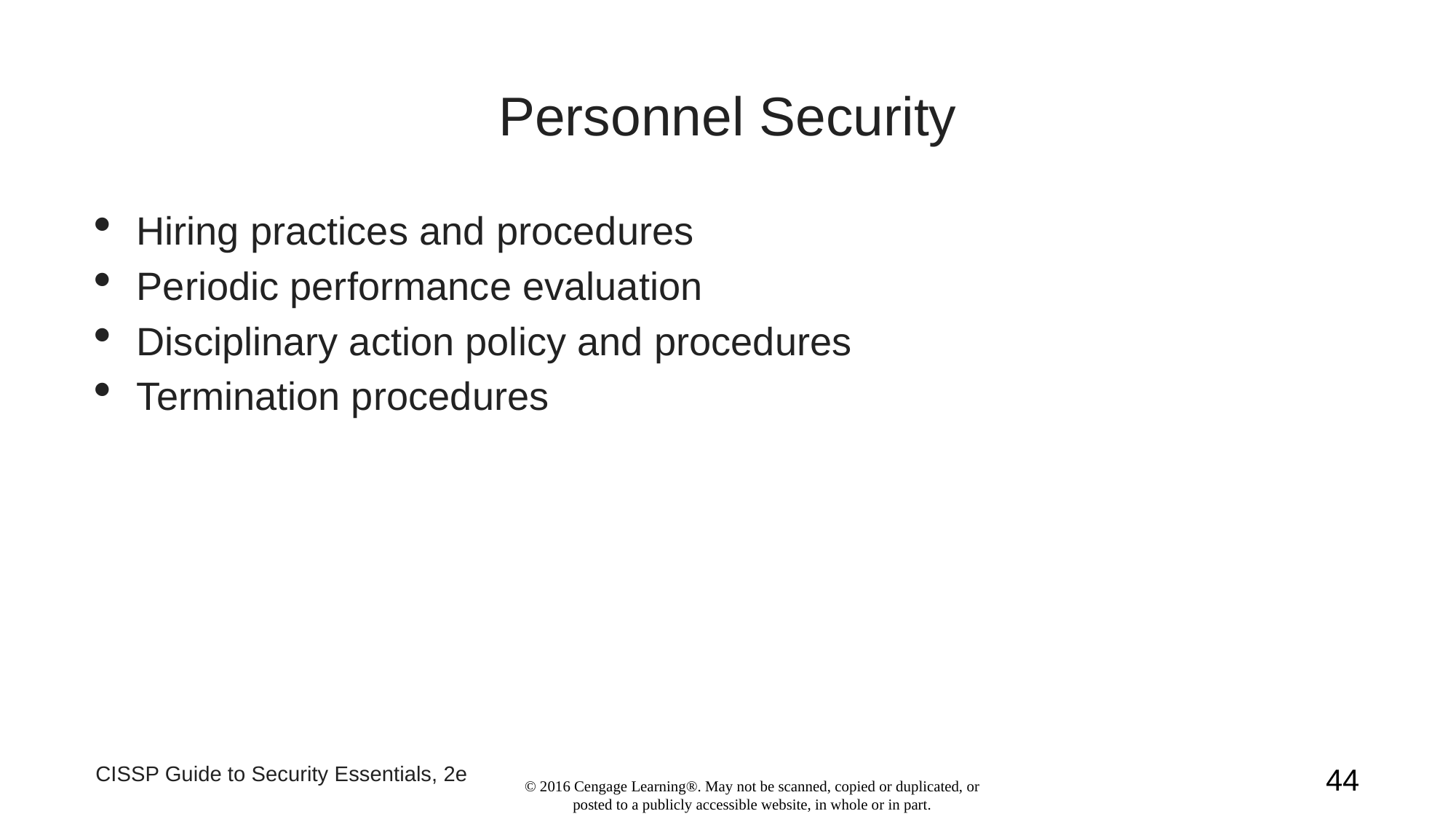

Personnel Security
Hiring practices and procedures
Periodic performance evaluation
Disciplinary action policy and procedures
Termination procedures
CISSP Guide to Security Essentials, 2e
44
© 2016 Cengage Learning®. May not be scanned, copied or duplicated, or posted to a publicly accessible website, in whole or in part.